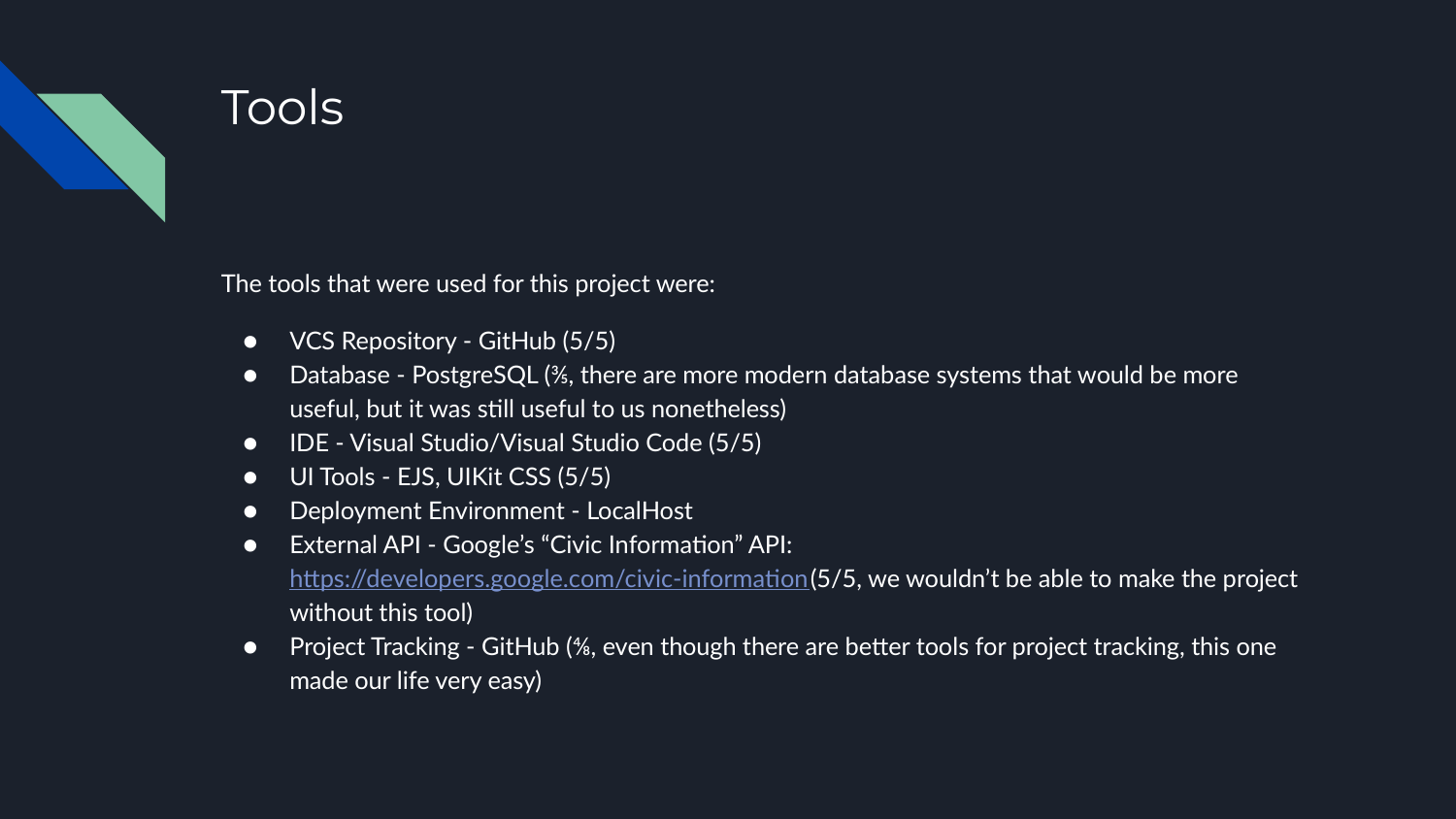

# Tools
The tools that were used for this project were:
VCS Repository - GitHub (5/5)
Database - PostgreSQL (⅗, there are more modern database systems that would be more useful, but it was still useful to us nonetheless)
IDE - Visual Studio/Visual Studio Code (5/5)
UI Tools - EJS, UIKit CSS (5/5)
Deployment Environment - LocalHost
External API - Google’s “Civic Information” API: https://developers.google.com/civic-information (5/5, we wouldn’t be able to make the project without this tool)
Project Tracking - GitHub (⅘, even though there are better tools for project tracking, this one made our life very easy)